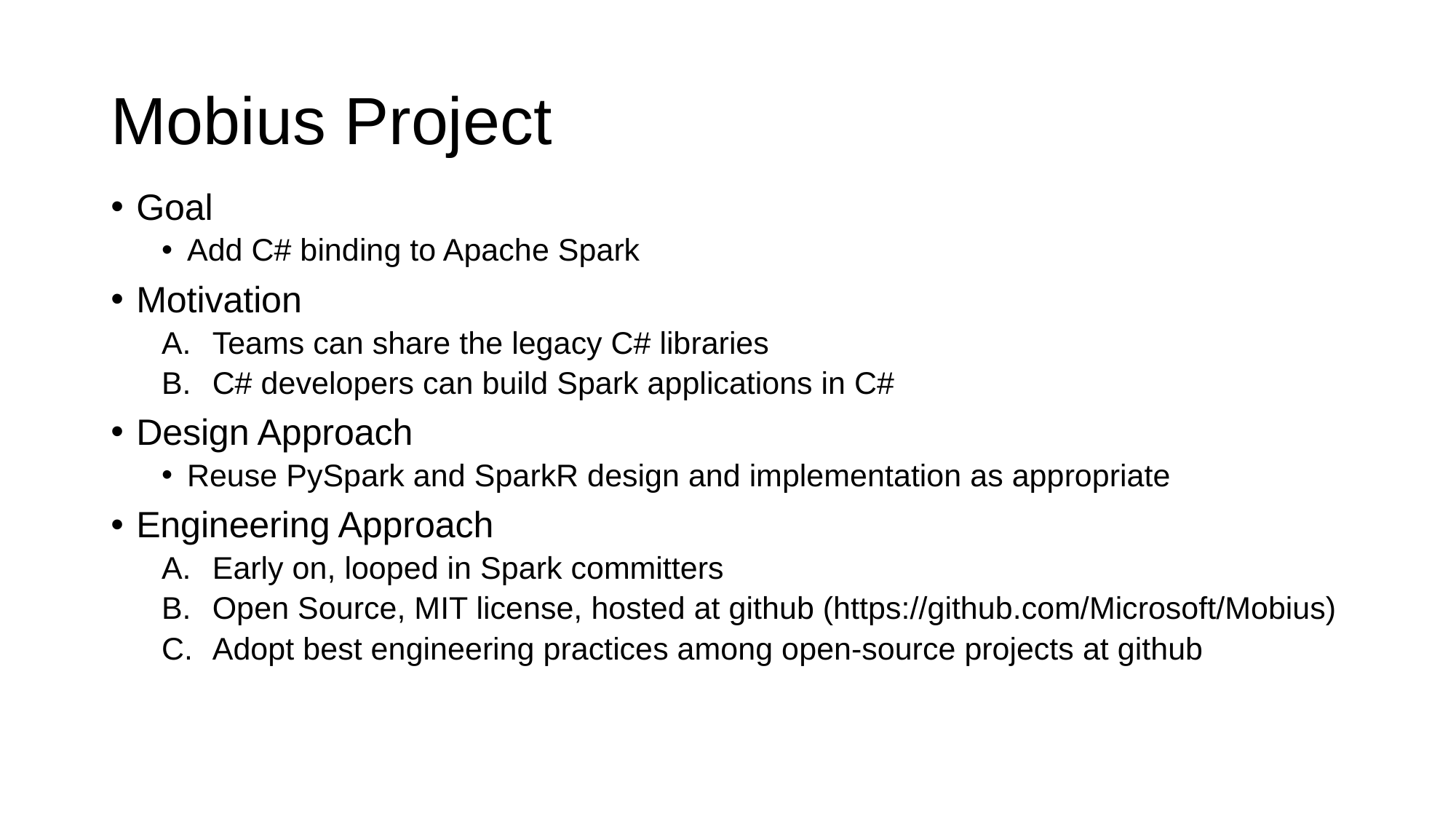

# Mobius Project
Goal
Add C# binding to Apache Spark
Motivation
Teams can share the legacy C# libraries
C# developers can build Spark applications in C#
Design Approach
Reuse PySpark and SparkR design and implementation as appropriate
Engineering Approach
Early on, looped in Spark committers
Open Source, MIT license, hosted at github (https://github.com/Microsoft/Mobius)
Adopt best engineering practices among open-source projects at github